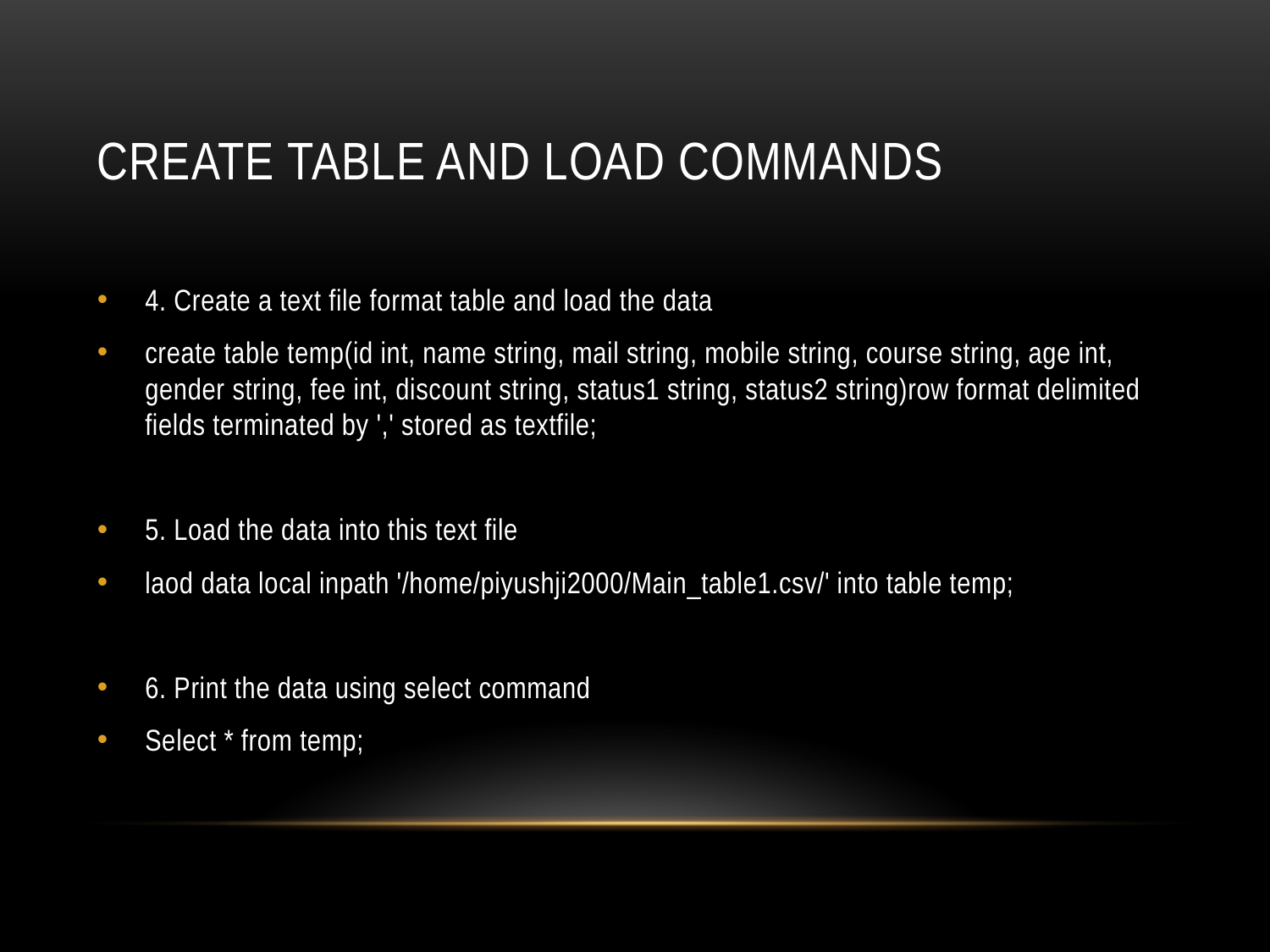

# Create table and load commands

4. Create a text file format table and load the data
create table temp(id int, name string, mail string, mobile string, course string, age int, gender string, fee int, discount string, status1 string, status2 string)row format delimited fields terminated by ',' stored as textfile;

5. Load the data into this text file
laod data local inpath '/home/piyushji2000/Main_table1.csv/' into table temp;

6. Print the data using select command
Select * from temp;